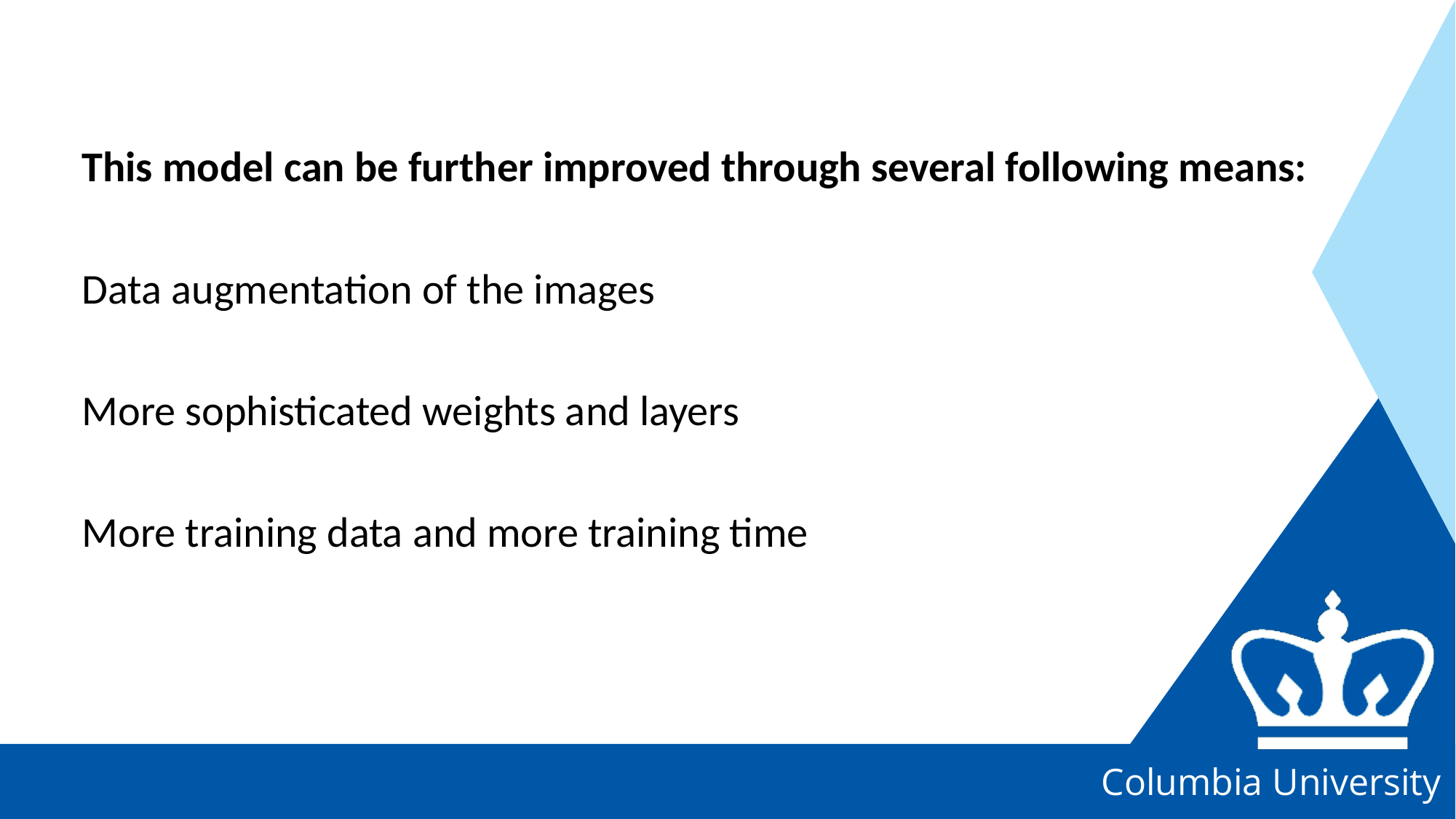

This model can be further improved through several following means:

Data augmentation of the images

More sophisticated weights and layers

More training data and more training time